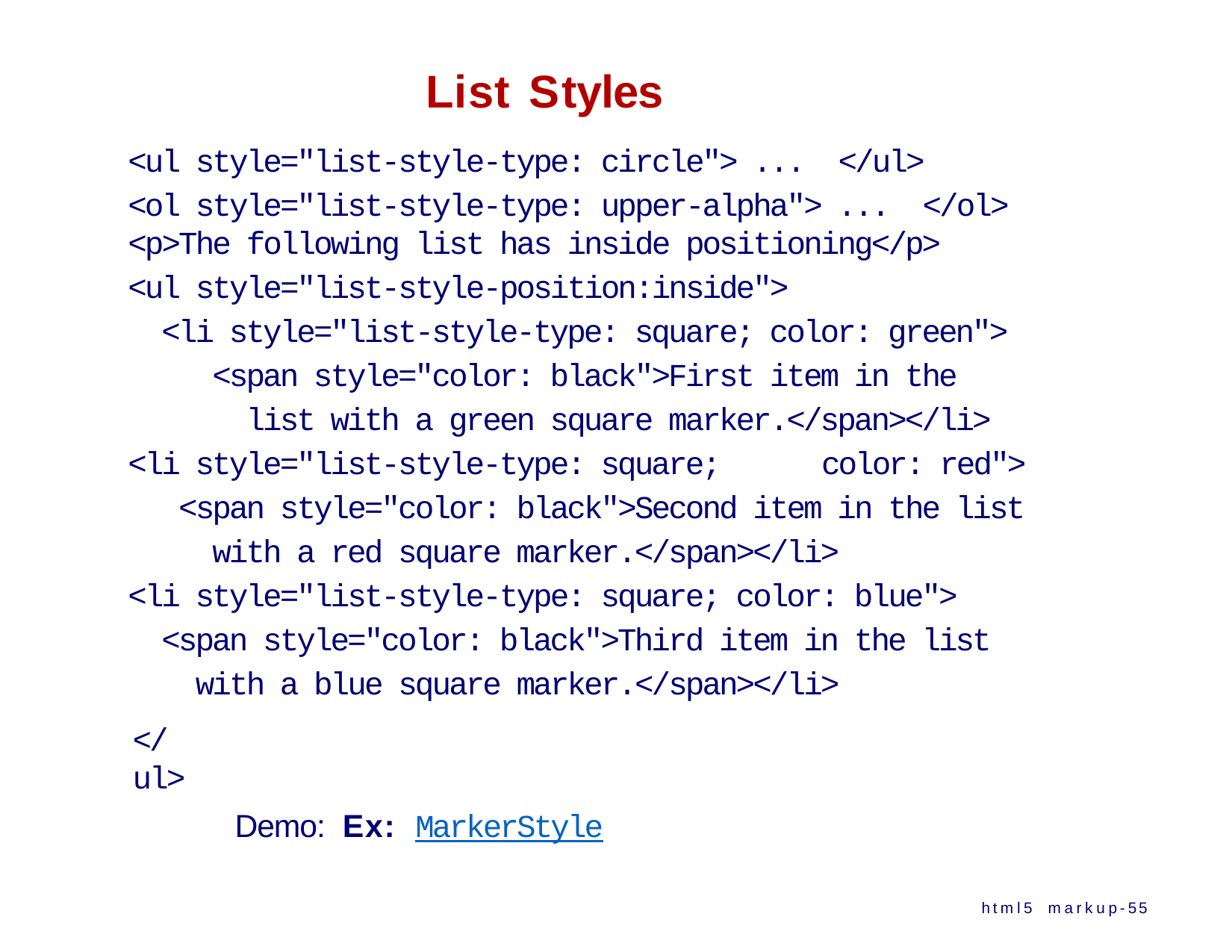

# List Styles
<ul style="list-style-type: circle"> ...	</ul>
<ol style="list-style-type: upper-alpha"> ...	</ol>
<p>The following list has inside positioning</p>
<ul style="list-style-position:inside">
<li style="list-style-type: square; color: green">
<span style="color: black">First item in the list with a green square marker.</span></li>
<li style="list-style-type: square;	color: red">
<span style="color: black">Second item in the list with a red square marker.</span></li>
<li style="list-style-type: square; color: blue">
<span style="color: black">Third item in the list with a blue square marker.</span></li>
</ul>

Demo:  Ex:  MarkerStyle
html5  markup-55